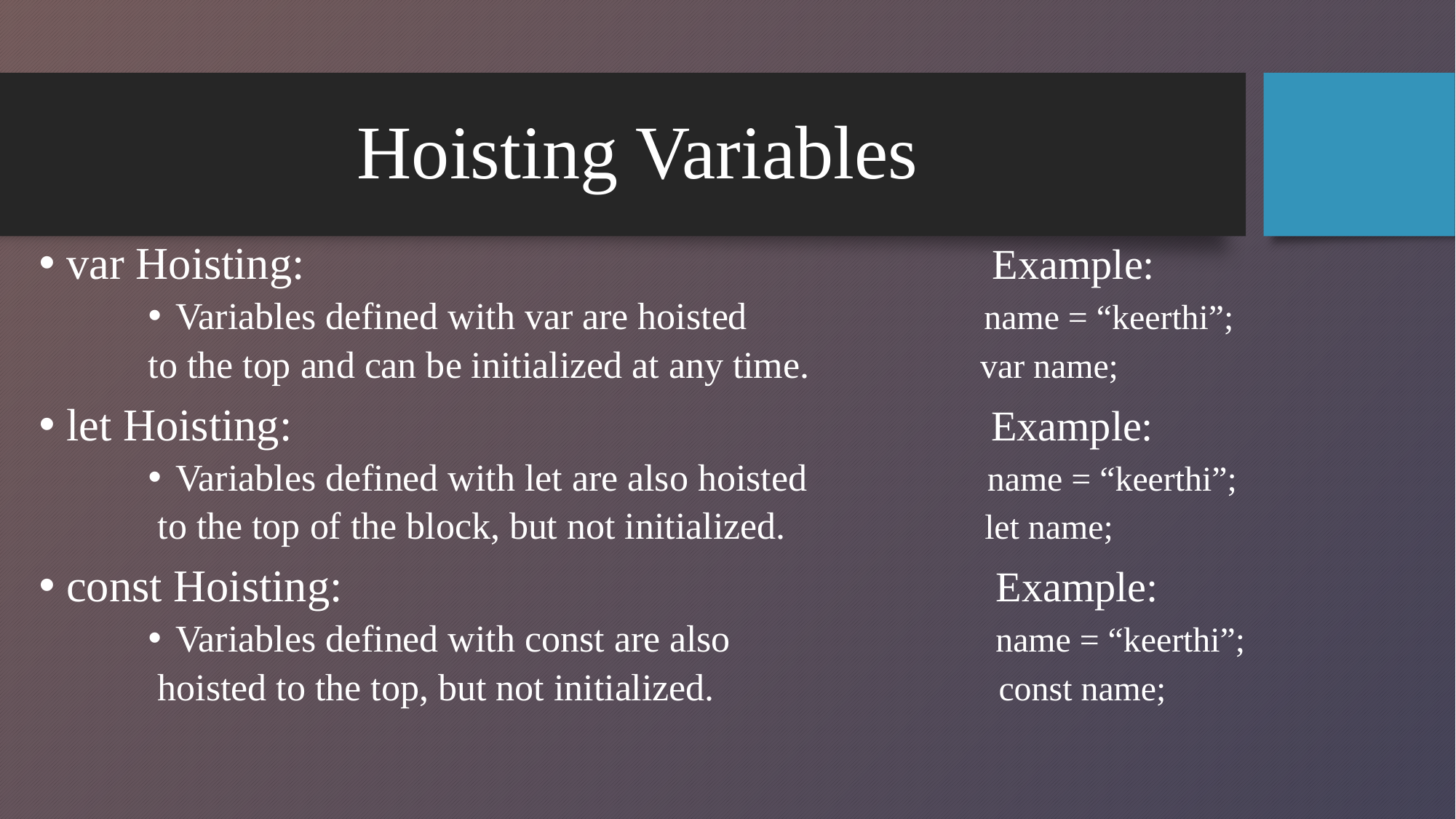

# Hoisting Variables
var Hoisting:                                                            Example:
Variables defined with var are hoisted                         name = “keerthi”;
to the top and can be initialized at any time.                  var name;
let Hoisting:                                                             Example:
Variables defined with let are also hoisted                   name = “keerthi”;
 to the top of the block, but not initialized.                     let name;
const Hoisting:                                                         Example:
Variables defined with const are also                            name = “keerthi”;
 hoisted to the top, but not initialized.                              const name;